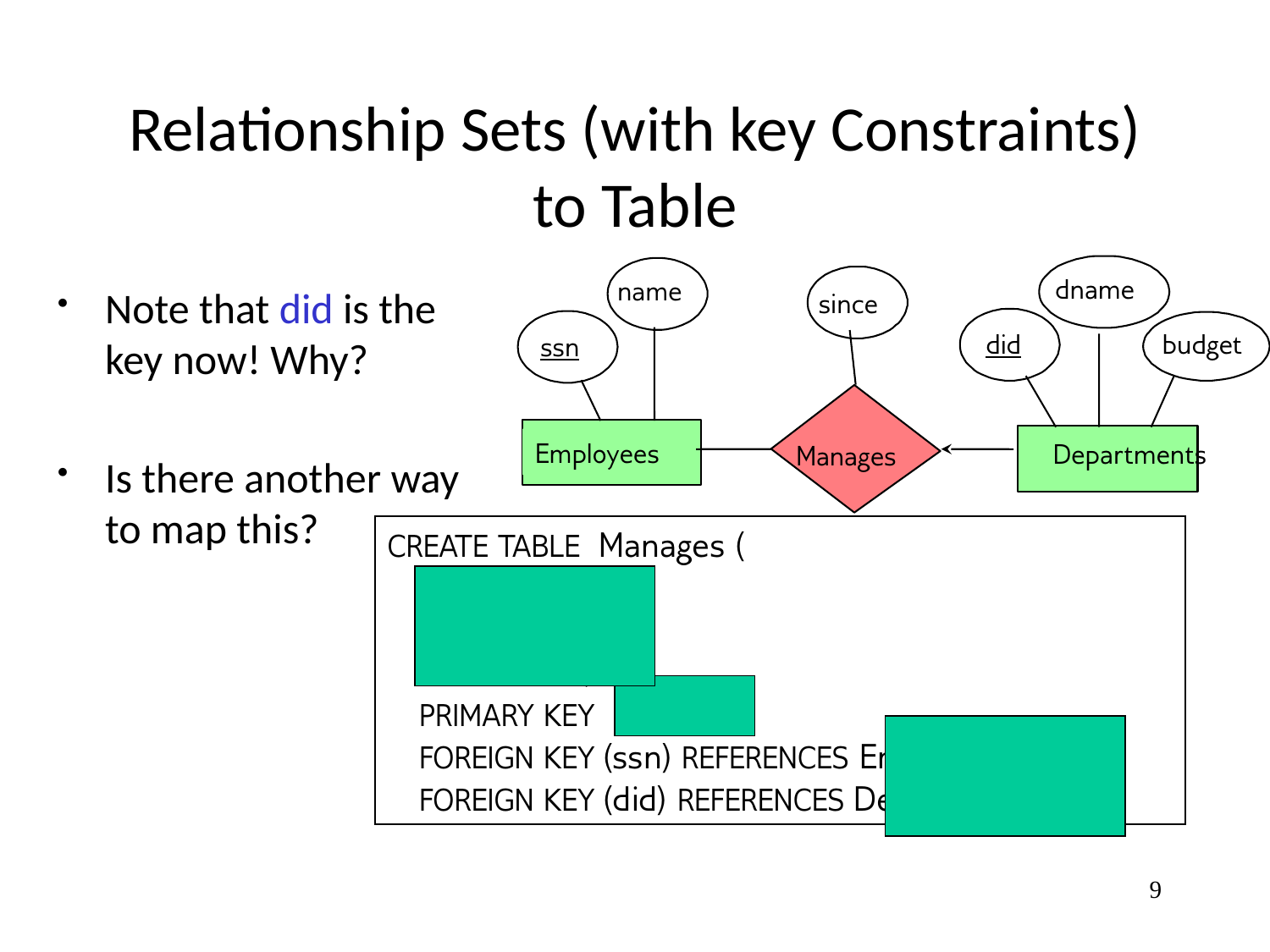

# Relationship Sets (with key Constraints) to Table

dname

name

since

did
budget
ssn

Employees

Departments
Manages

Note that did is the key now! Why?

Is there another way to map this?
CREATE TABLE  Manages (
   ssn  CHAR(11),
   did  INTEGER,
   since  DATE,
   PRIMARY KEY  (did),
   FOREIGN KEY (ssn) REFERENCES Employees,
   FOREIGN KEY (did) REFERENCES Departments)

9